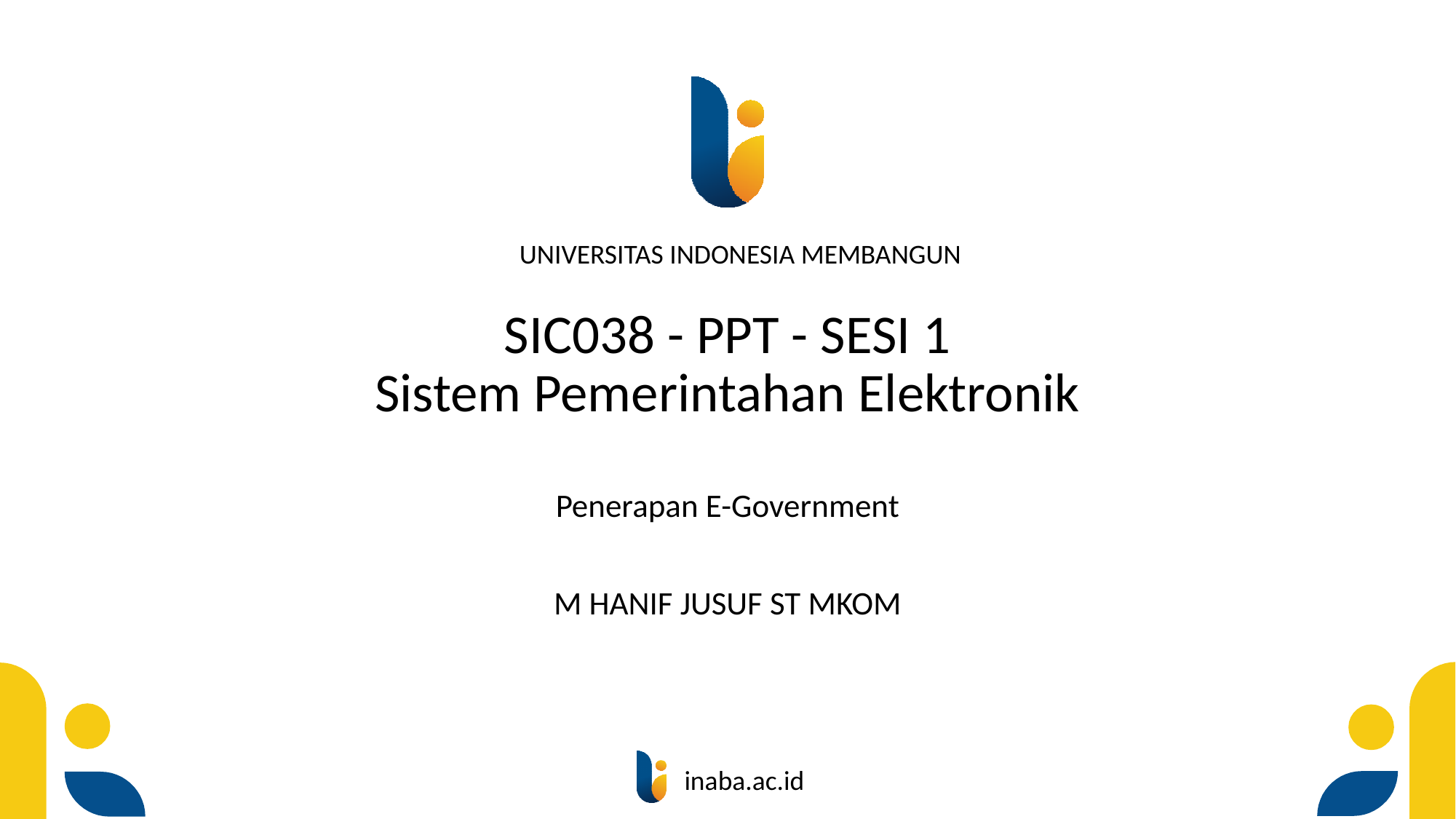

# SIC038 - PPT - SESI 1 Sistem Pemerintahan Elektronik

Penerapan E-Government

M HANIF JUSUF ST MKOM